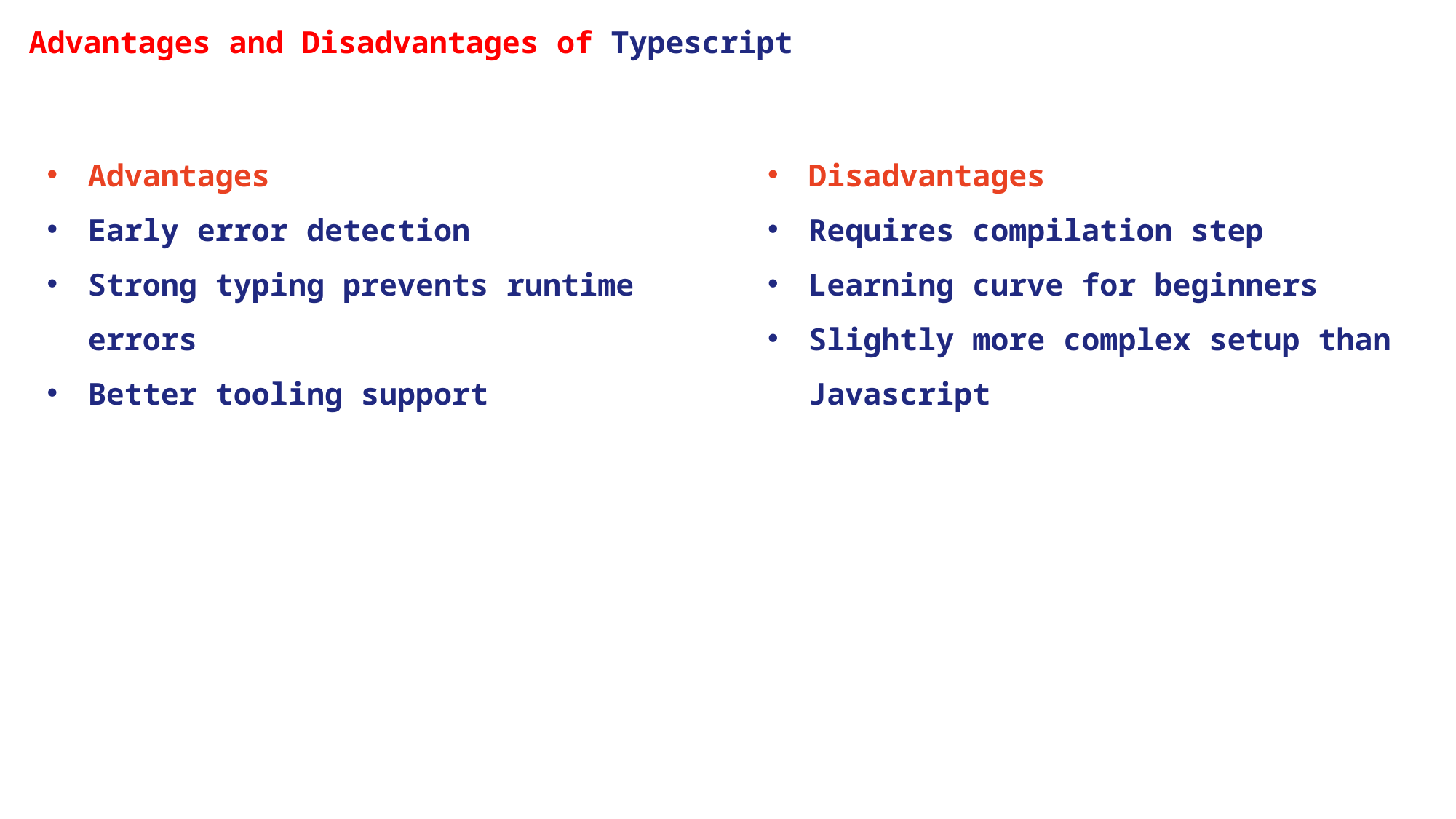

# Advantages and Disadvantages of Typescript
Advantages
Early error detection
Strong typing prevents runtime errors
Better tooling support
Disadvantages
Requires compilation step
Learning curve for beginners
Slightly more complex setup than Javascript